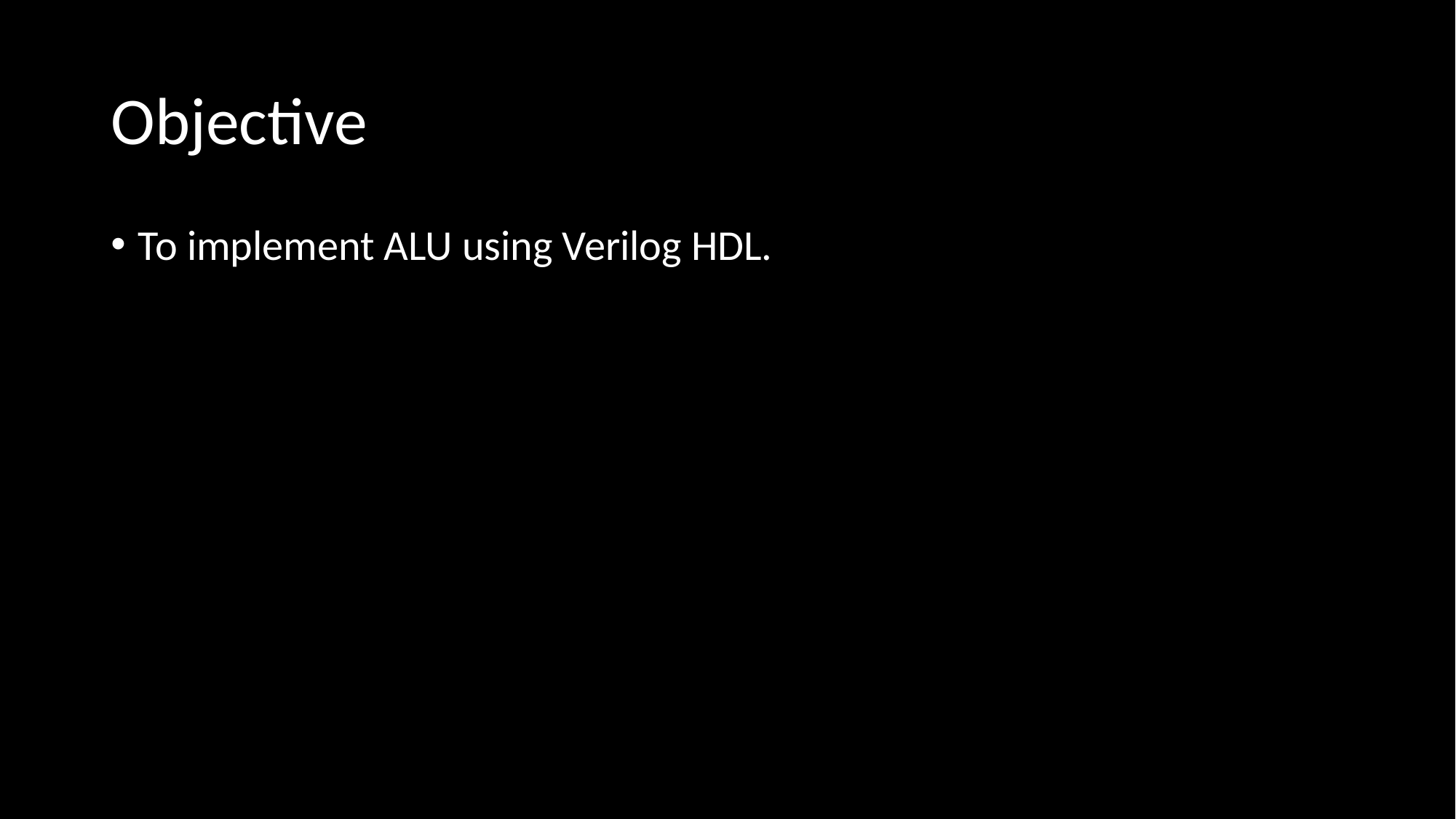

# Objective
To implement ALU using Verilog HDL.